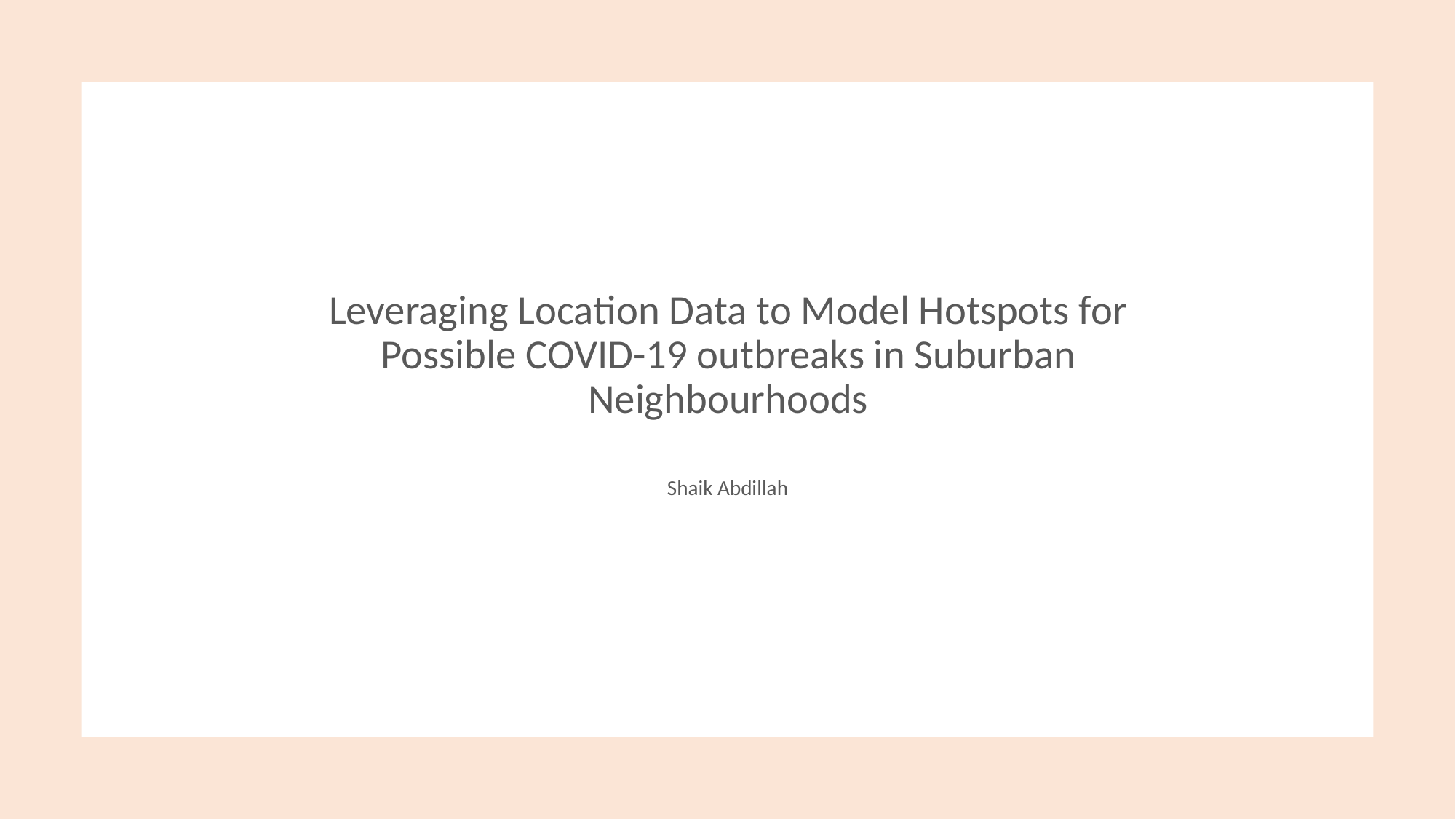

# Leveraging Location Data to Model Hotspots for Possible COVID-19 outbreaks in Suburban Neighbourhoods
Shaik Abdillah